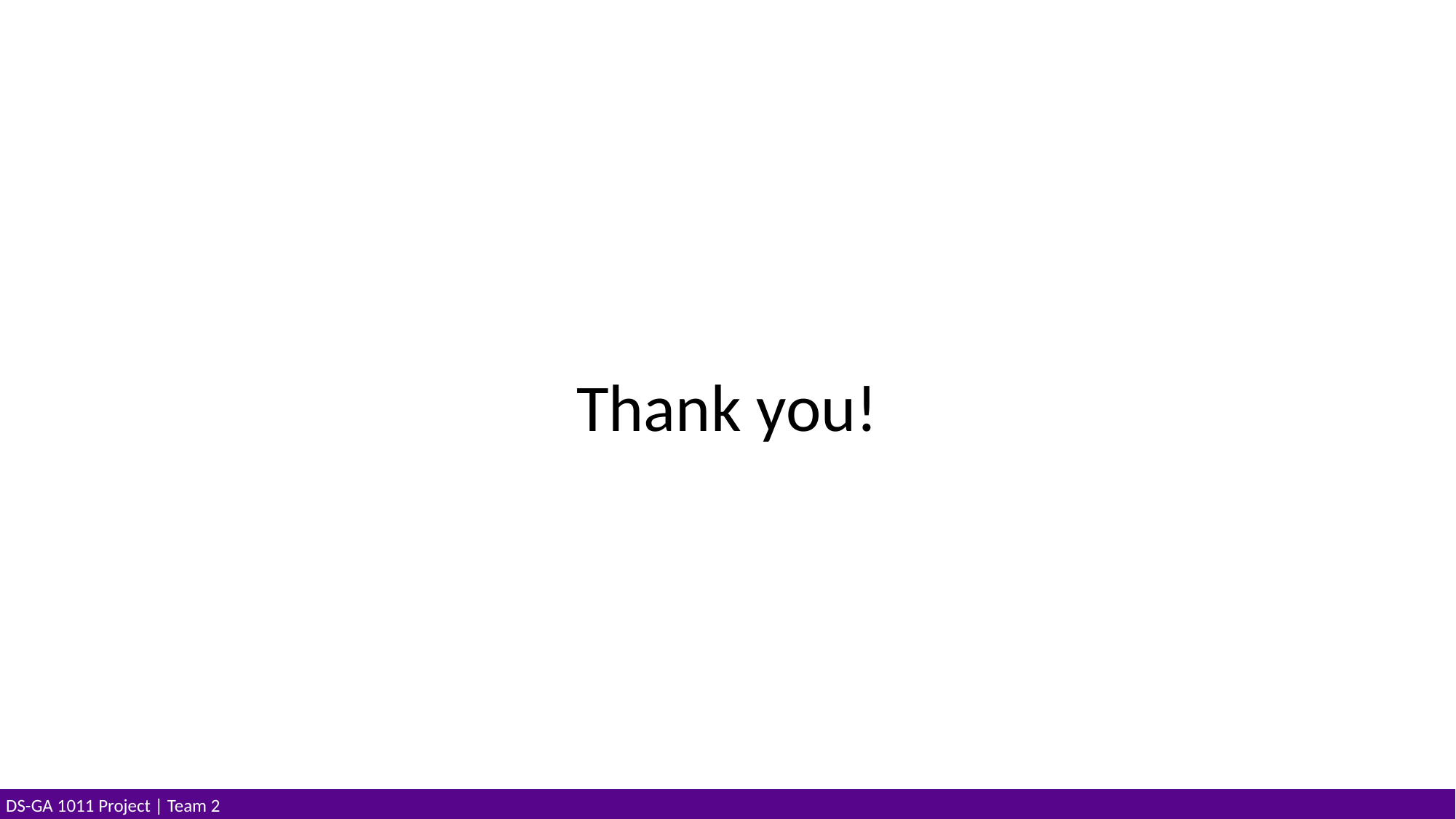

# Thank you!
 DS-GA 1011 Project | Team 2